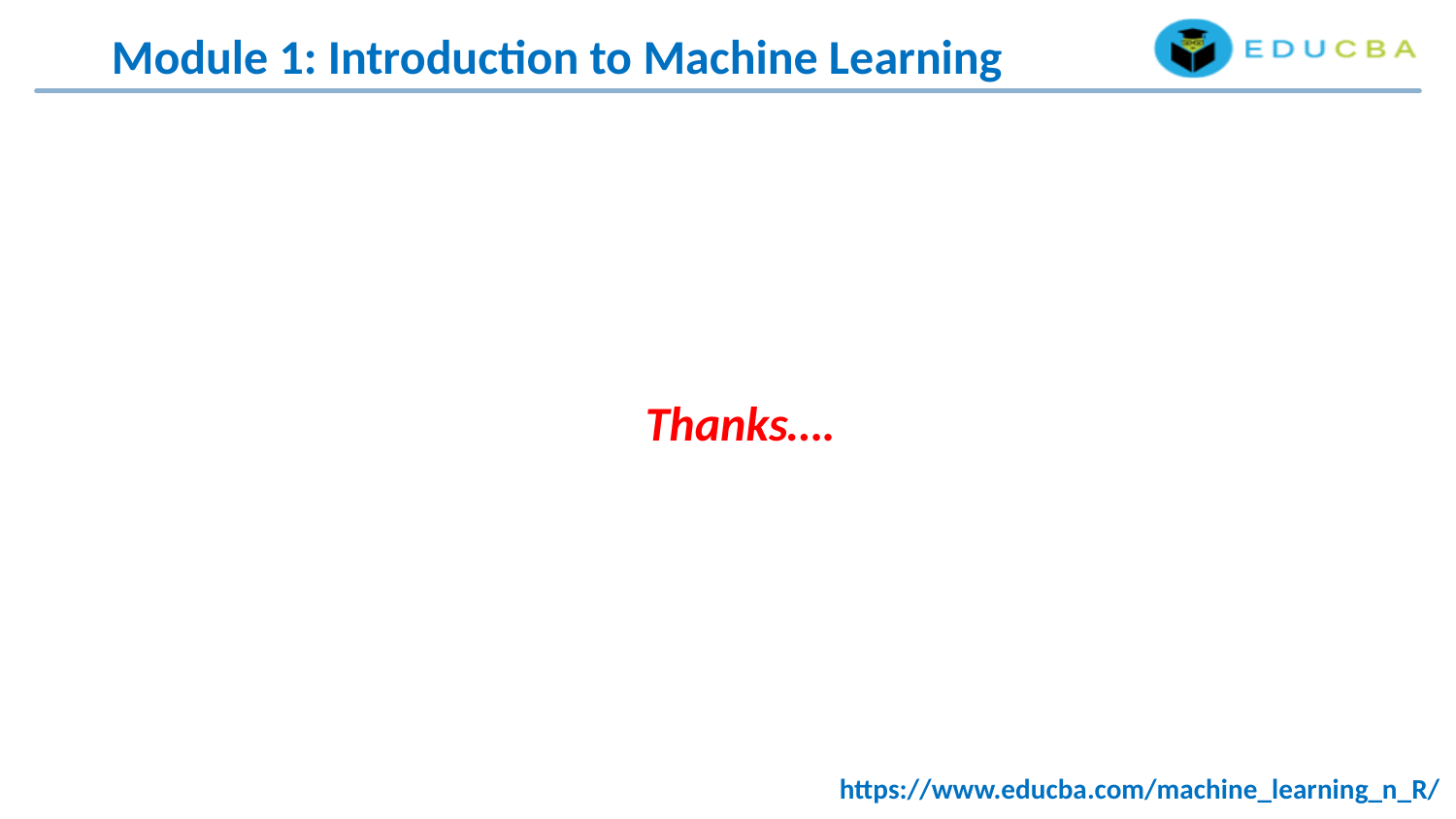

Module 1: Introduction to Machine Learning
Thanks….
https://www.educba.com/machine_learning_n_R/